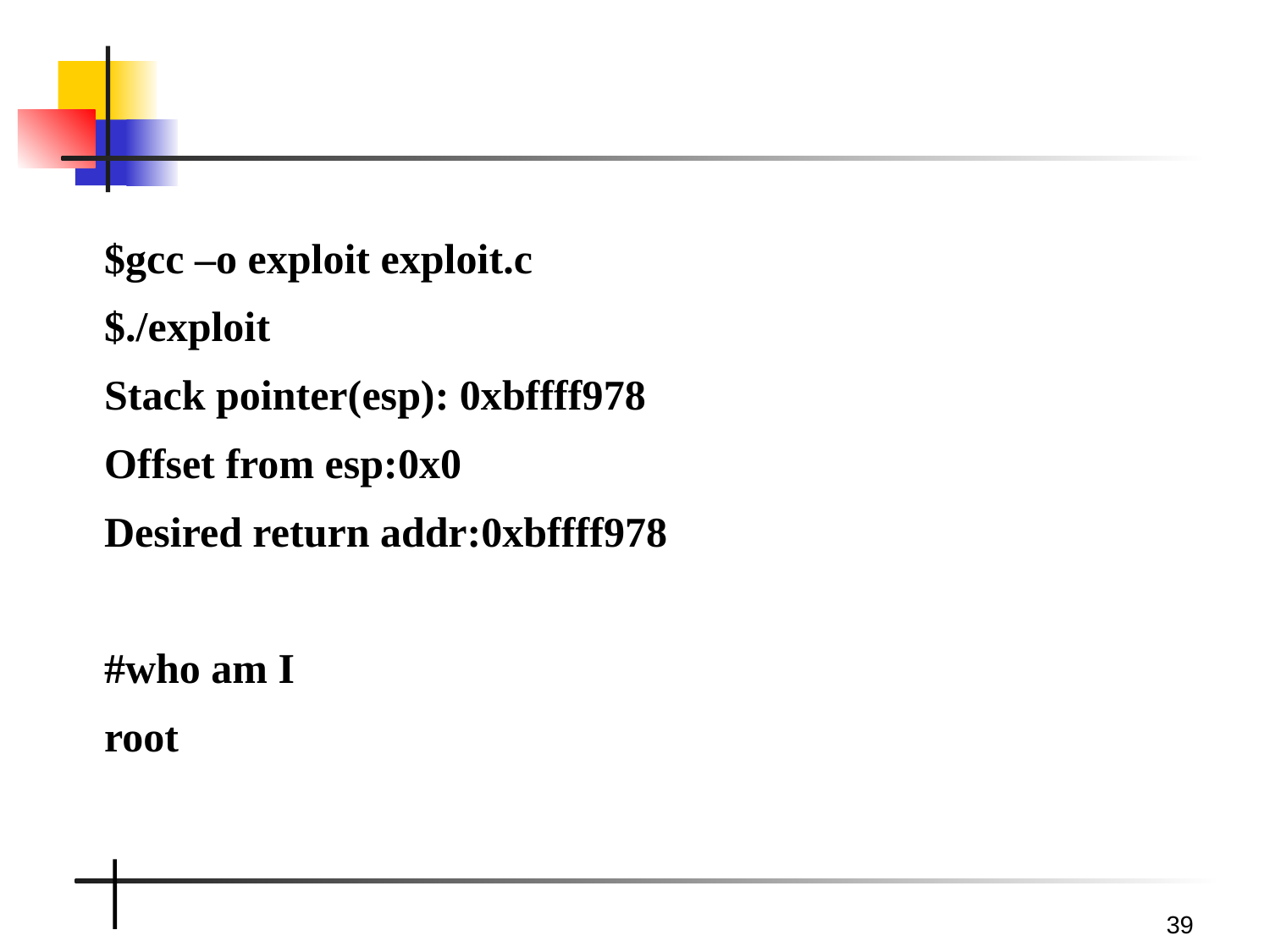

39
#
$gcc –o exploit exploit.c
$./exploit
Stack pointer(esp): 0xbffff978
Offset from esp:0x0
Desired return addr:0xbffff978

#who am I
root